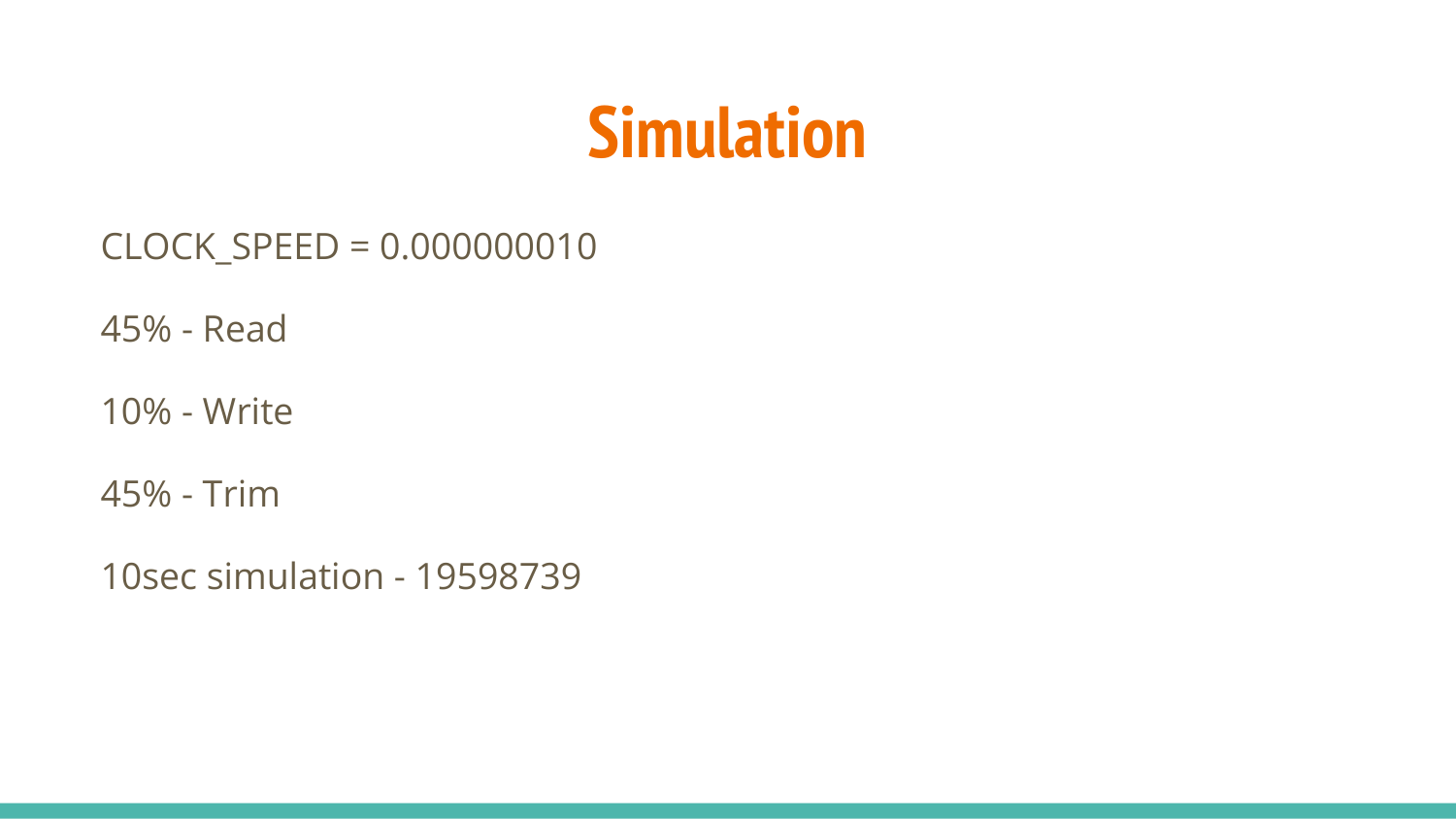

# Simulation
CLOCK_SPEED = 0.000000010
45% - Read
10% - Write
45% - Trim
10sec simulation - 19598739